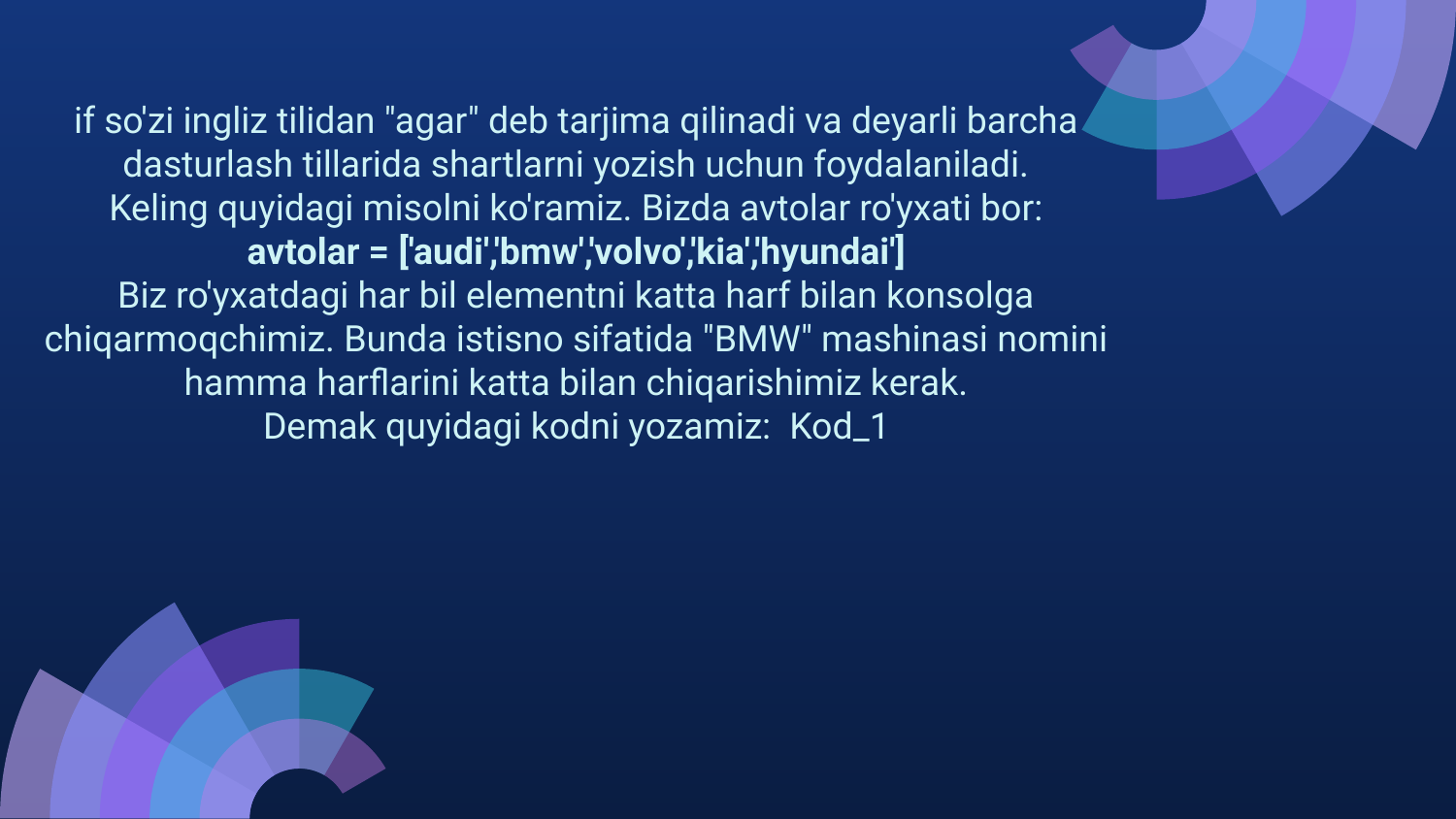

# if so'zi ingliz tilidan "agar" deb tarjima qilinadi va deyarli barcha dasturlash tillarida shartlarni yozish uchun foydalaniladi. Keling quyidagi misolni ko'ramiz. Bizda avtolar ro'yxati bor: avtolar = ['audi','bmw','volvo','kia','hyundai'] Biz ro'yxatdagi har bil elementni katta harf bilan konsolga chiqarmoqchimiz. Bunda istisno sifatida "BMW" mashinasi nomini hamma harflarini katta bilan chiqarishimiz kerak. Demak quyidagi kodni yozamiz:  Kod_1